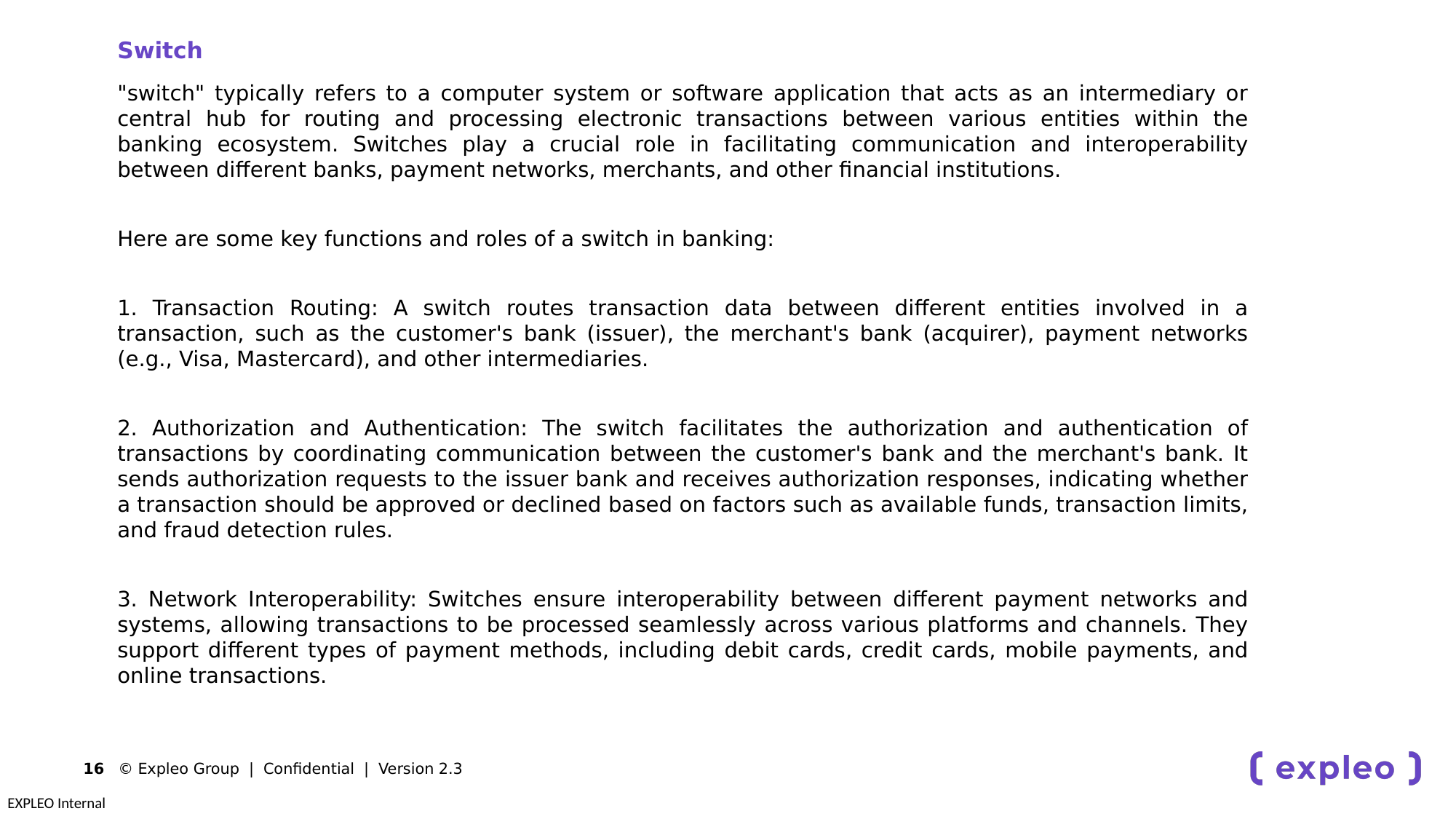

Switch
"switch" typically refers to a computer system or software application that acts as an intermediary or central hub for routing and processing electronic transactions between various entities within the banking ecosystem. Switches play a crucial role in facilitating communication and interoperability between different banks, payment networks, merchants, and other financial institutions.

Here are some key functions and roles of a switch in banking:

1. Transaction Routing: A switch routes transaction data between different entities involved in a transaction, such as the customer's bank (issuer), the merchant's bank (acquirer), payment networks (e.g., Visa, Mastercard), and other intermediaries.

2. Authorization and Authentication: The switch facilitates the authorization and authentication of transactions by coordinating communication between the customer's bank and the merchant's bank. It sends authorization requests to the issuer bank and receives authorization responses, indicating whether a transaction should be approved or declined based on factors such as available funds, transaction limits, and fraud detection rules.

3. Network Interoperability: Switches ensure interoperability between different payment networks and systems, allowing transactions to be processed seamlessly across various platforms and channels. They support different types of payment methods, including debit cards, credit cards, mobile payments, and online transactions.

© Expleo Group  |  Confidential  |  Version 2.3
16